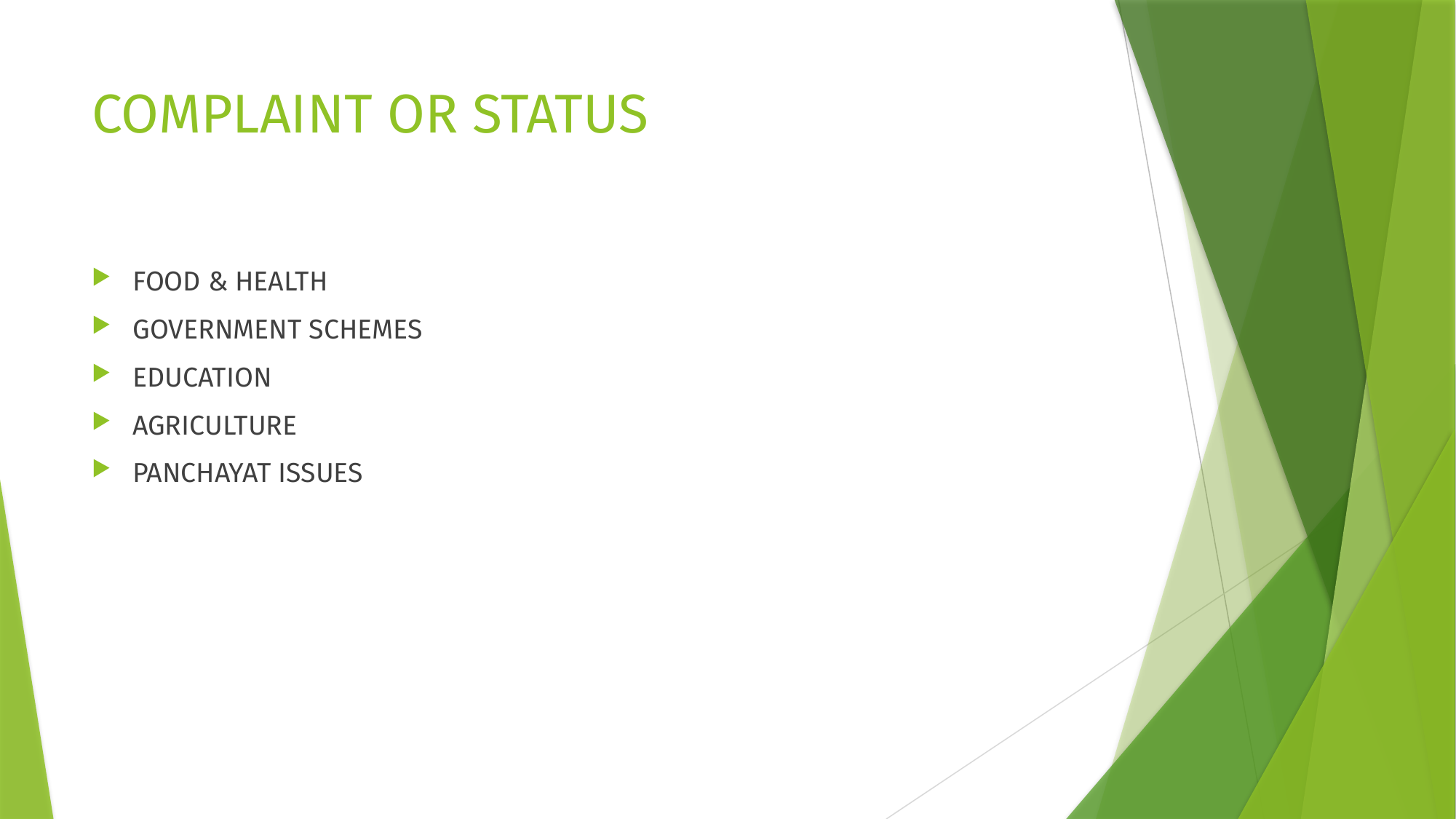

# COMPLAINT OR STATUS
FOOD & HEALTH
GOVERNMENT SCHEMES
EDUCATION
AGRICULTURE
PANCHAYAT ISSUES